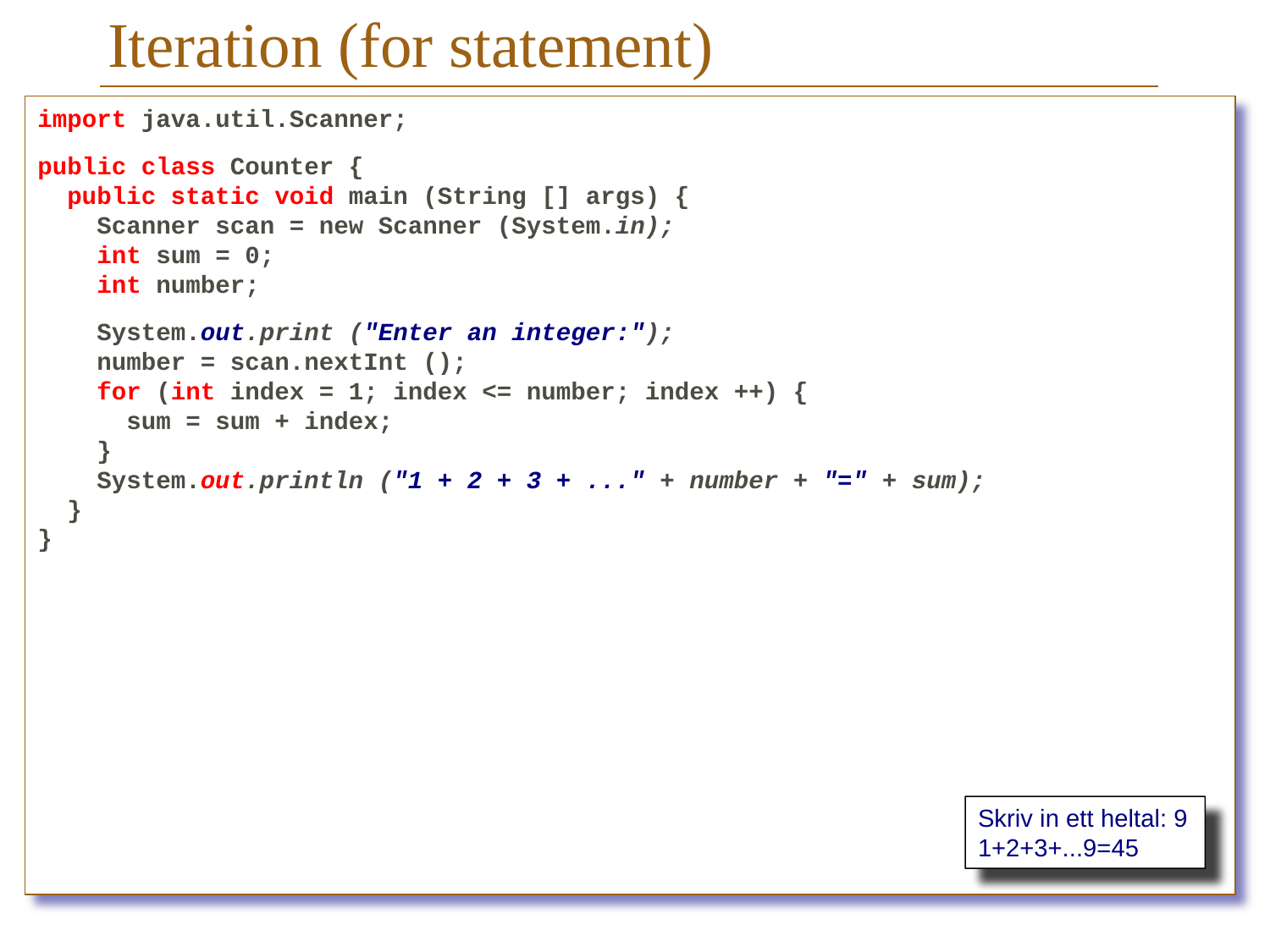

# Iteration (for statement)
import java.util.Scanner;
public class Counter {
  public static void main (String [] args) {
    Scanner scan = new Scanner (System.in);
    int sum = 0;
    int number;
    System.out.print ("Enter an integer:");
    number = scan.nextInt ();
    for (int index = 1; index <= number; index ++) {
      sum = sum + index;
    }
    System.out.println ("1 + 2 + 3 + ..." + number + "=" + sum);
  }
}
Skriv in ett heltal: 9
1+2+3+...9=45